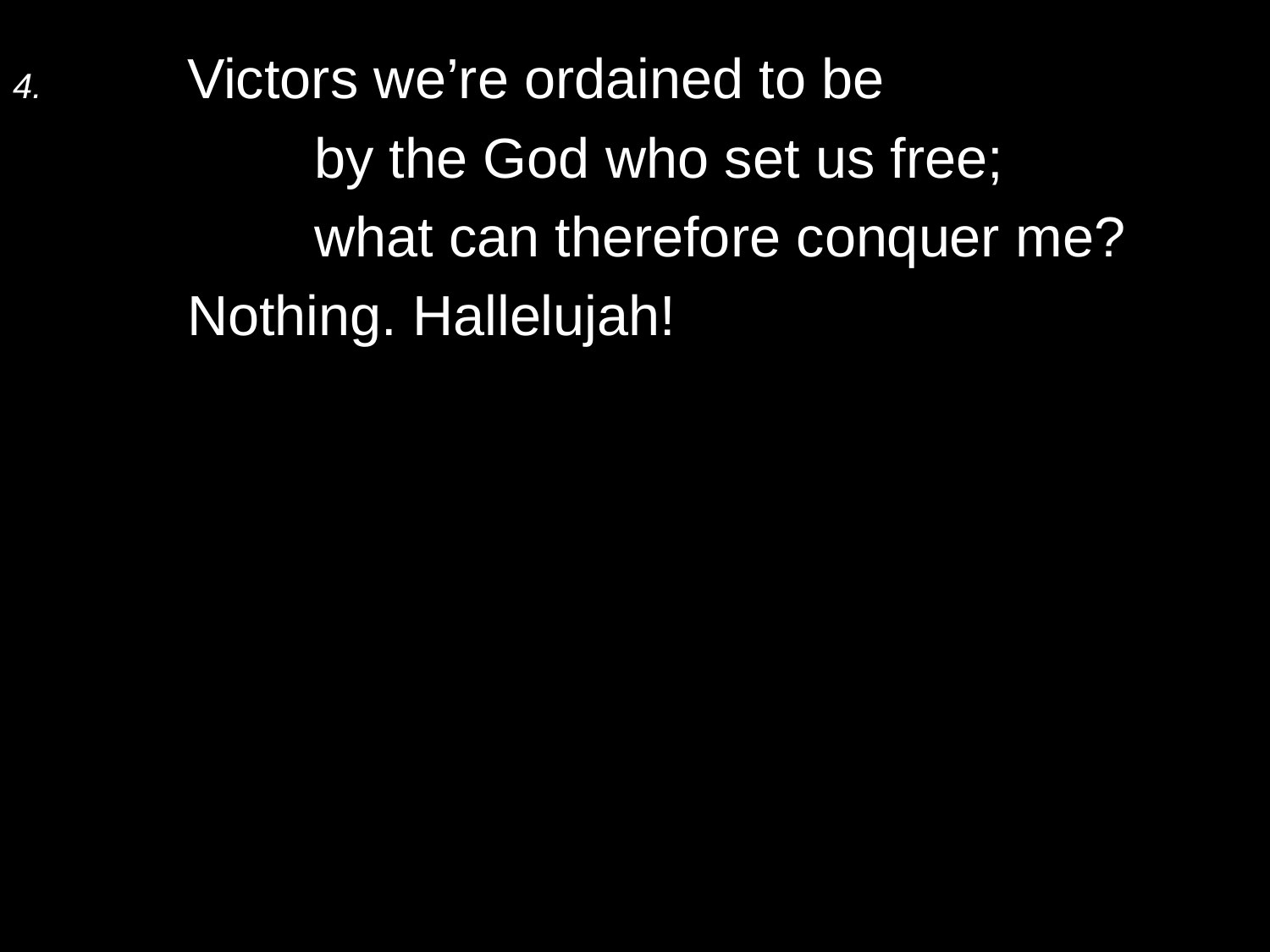

4.	Victors we’re ordained to be
		by the God who set us free;
		what can therefore conquer me?
	Nothing. Hallelujah!